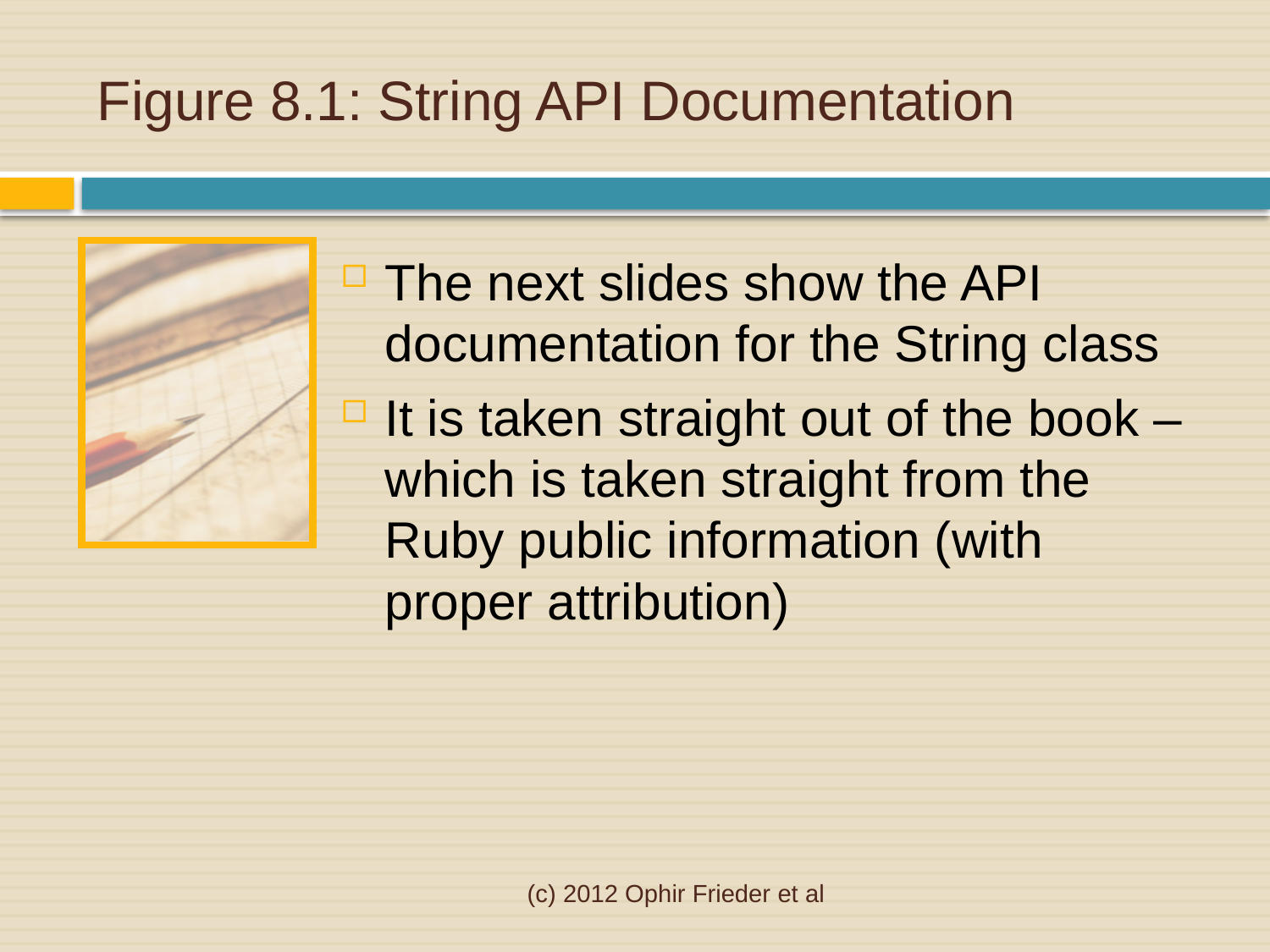

# Figure 8.1: String API Documentation
The next slides show the API documentation for the String class
It is taken straight out of the book – which is taken straight from the Ruby public information (with proper attribution)

(c) 2012 Ophir Frieder et al